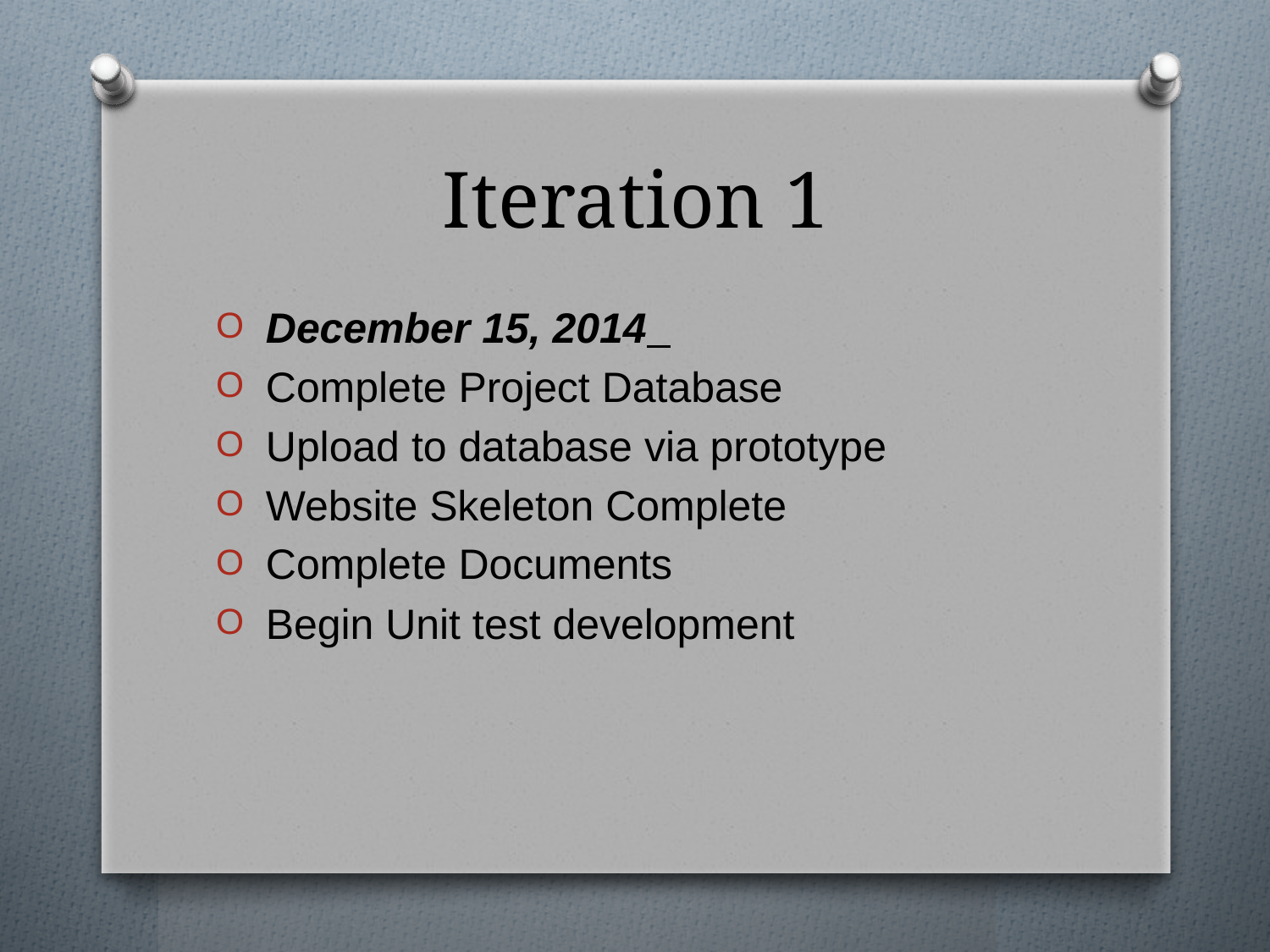

# Iteration 1
 December 15, 2014
 Complete Project Database
 Upload to database via prototype
 Website Skeleton Complete
 Complete Documents
 Begin Unit test development